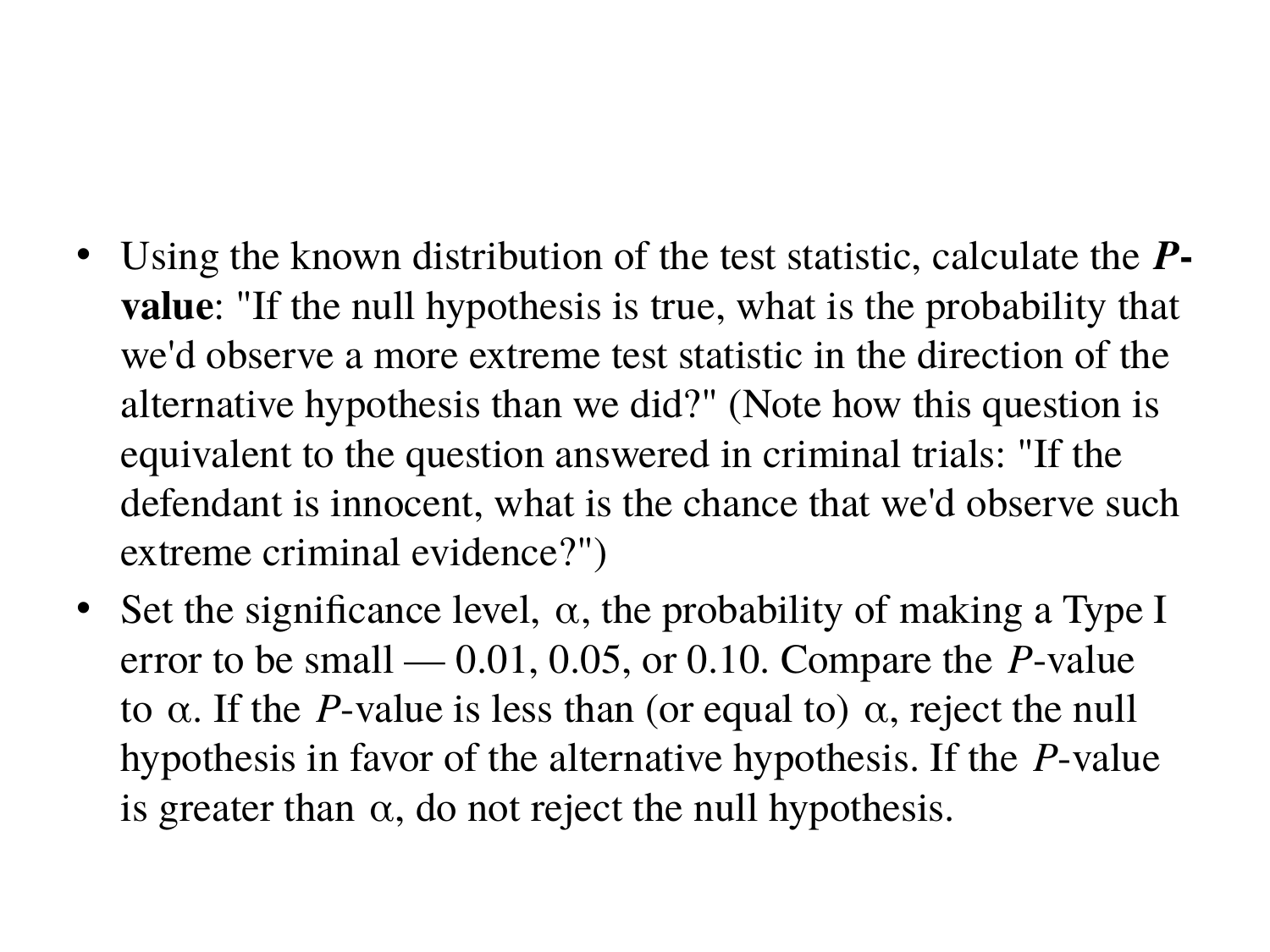

#
Using the known distribution of the test statistic, calculate the P-value: "If the null hypothesis is true, what is the probability that we'd observe a more extreme test statistic in the direction of the alternative hypothesis than we did?" (Note how this question is equivalent to the question answered in criminal trials: "If the defendant is innocent, what is the chance that we'd observe such extreme criminal evidence?")
Set the significance level, α, the probability of making a Type I error to be small — 0.01, 0.05, or 0.10. Compare the P-value to α. If the P-value is less than (or equal to) α, reject the null hypothesis in favor of the alternative hypothesis. If the P-value is greater than α, do not reject the null hypothesis.